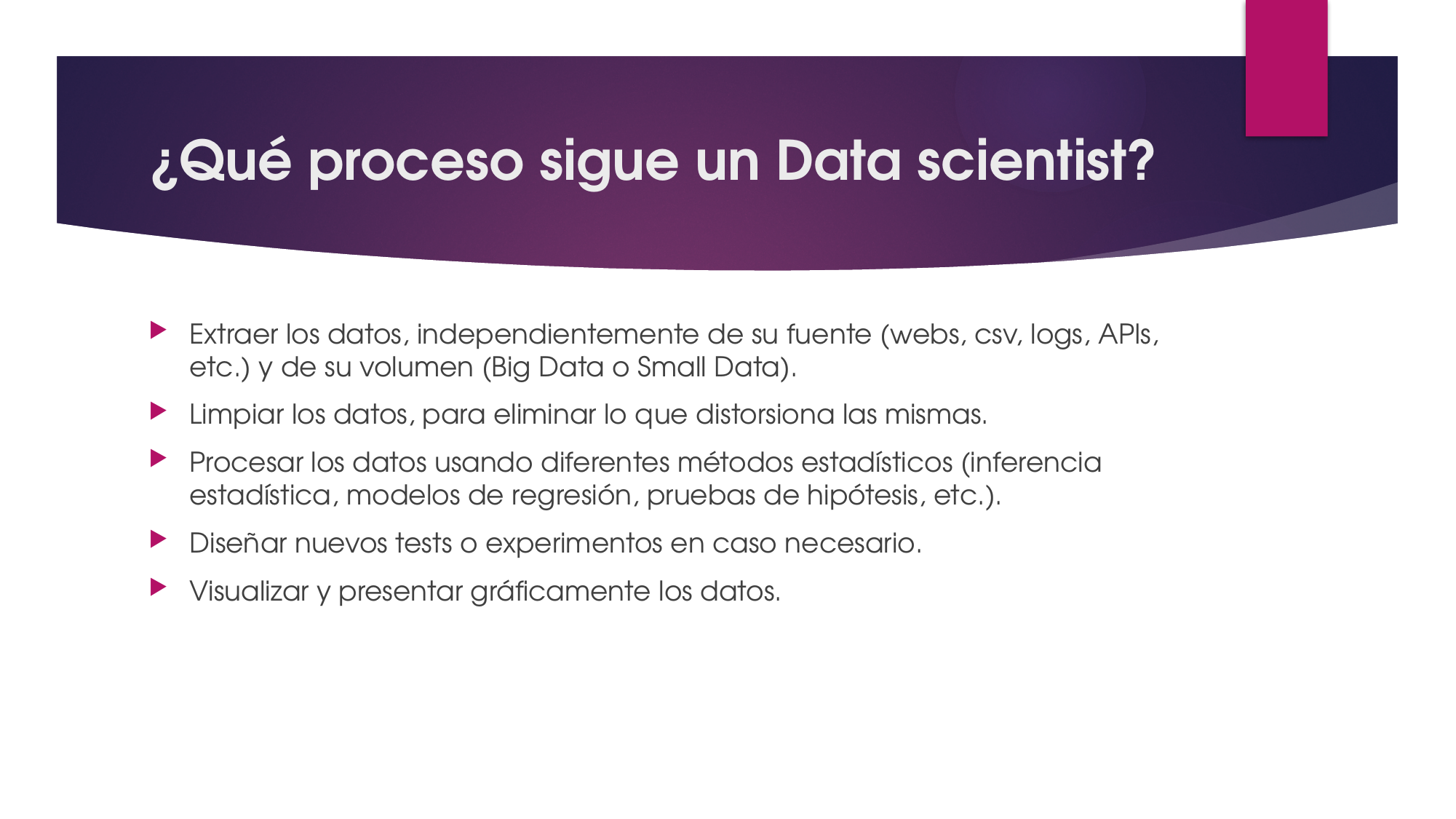

# ¿Qué proceso sigue un Data scientist?
Extraer los datos, independientemente de su fuente (webs, csv, logs, APIs, etc.) y de su volumen (Big Data o Small Data).
Limpiar los datos, para eliminar lo que distorsiona las mismas.
Procesar los datos usando diferentes métodos estadísticos (inferencia estadística, modelos de regresión, pruebas de hipótesis, etc.).
Diseñar nuevos tests o experimentos en caso necesario.
Visualizar y presentar gráficamente los datos.